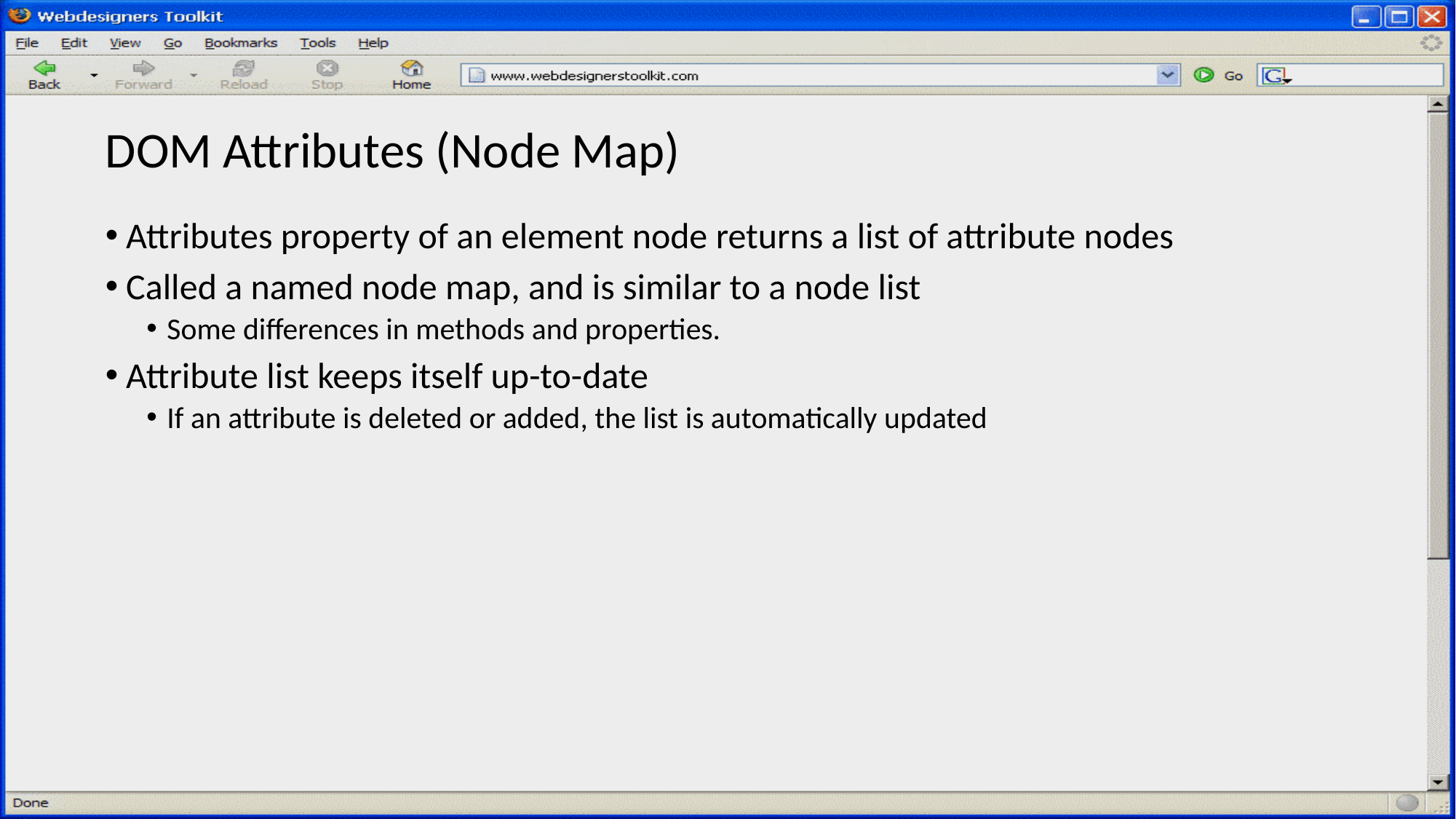

# DOM Attributes (Node Map)
Attributes property of an element node returns a list of attribute nodes
Called a named node map, and is similar to a node list
Some differences in methods and properties.
Attribute list keeps itself up-to-date
If an attribute is deleted or added, the list is automatically updated